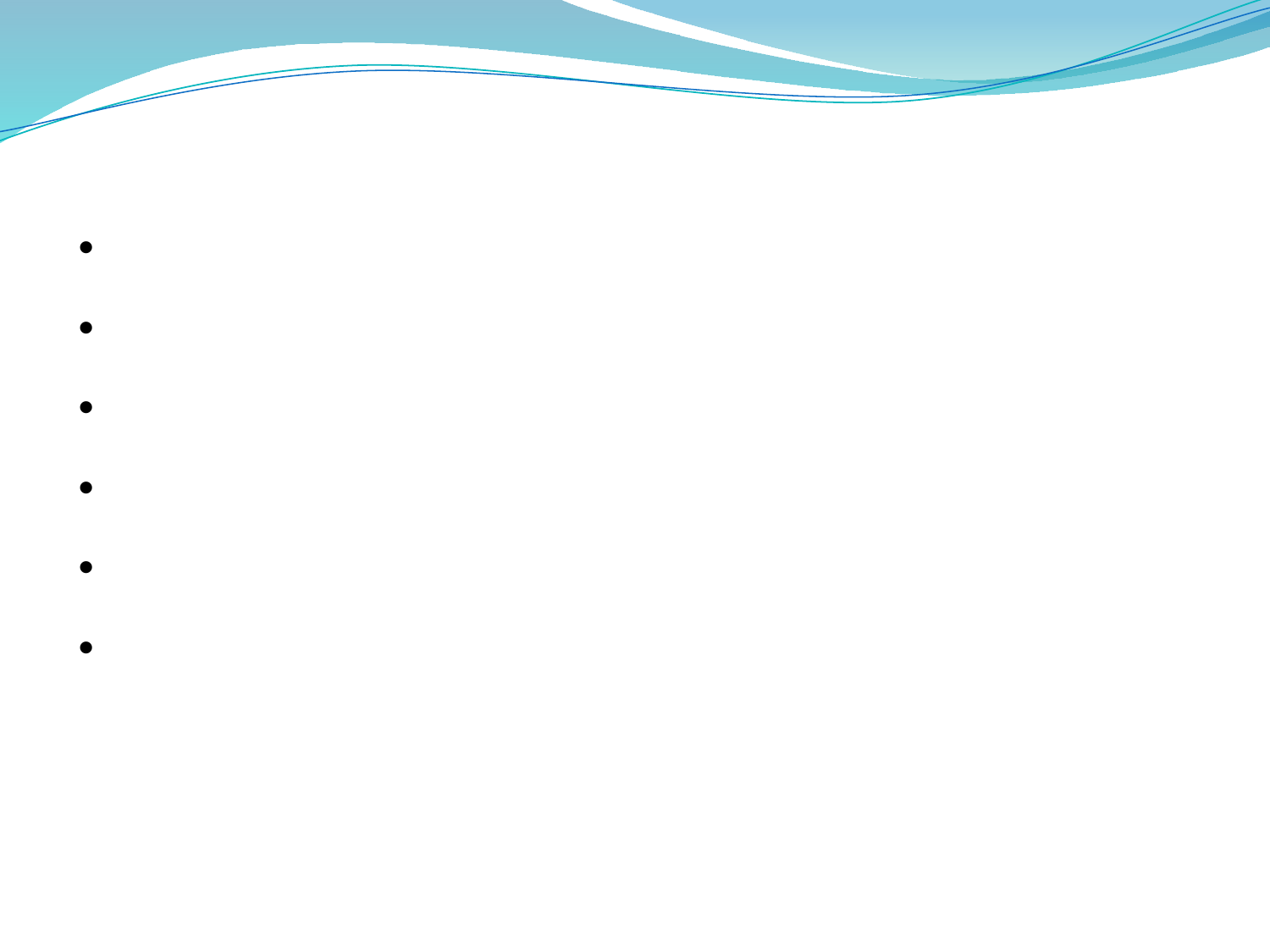

Docente orientador(a): Lucileide Dantas
Turma: INFO2V
Discentes:
Isabel Campêlo da Silva
Lívia Cristina de Lima Rafael
Rafael Cavalcante dos Santos